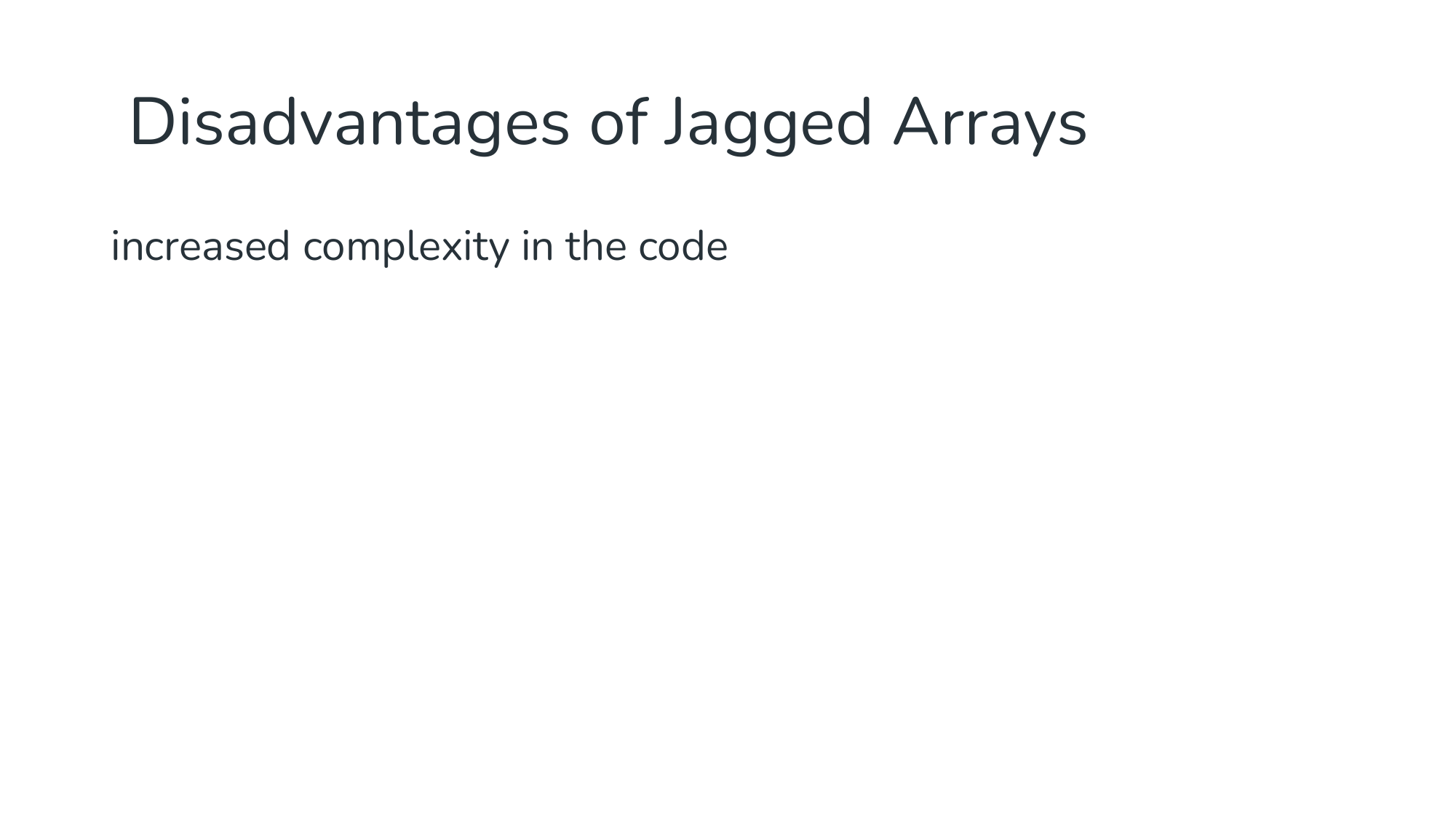

# Disadvantages of Jagged Arrays
increased complexity in the code